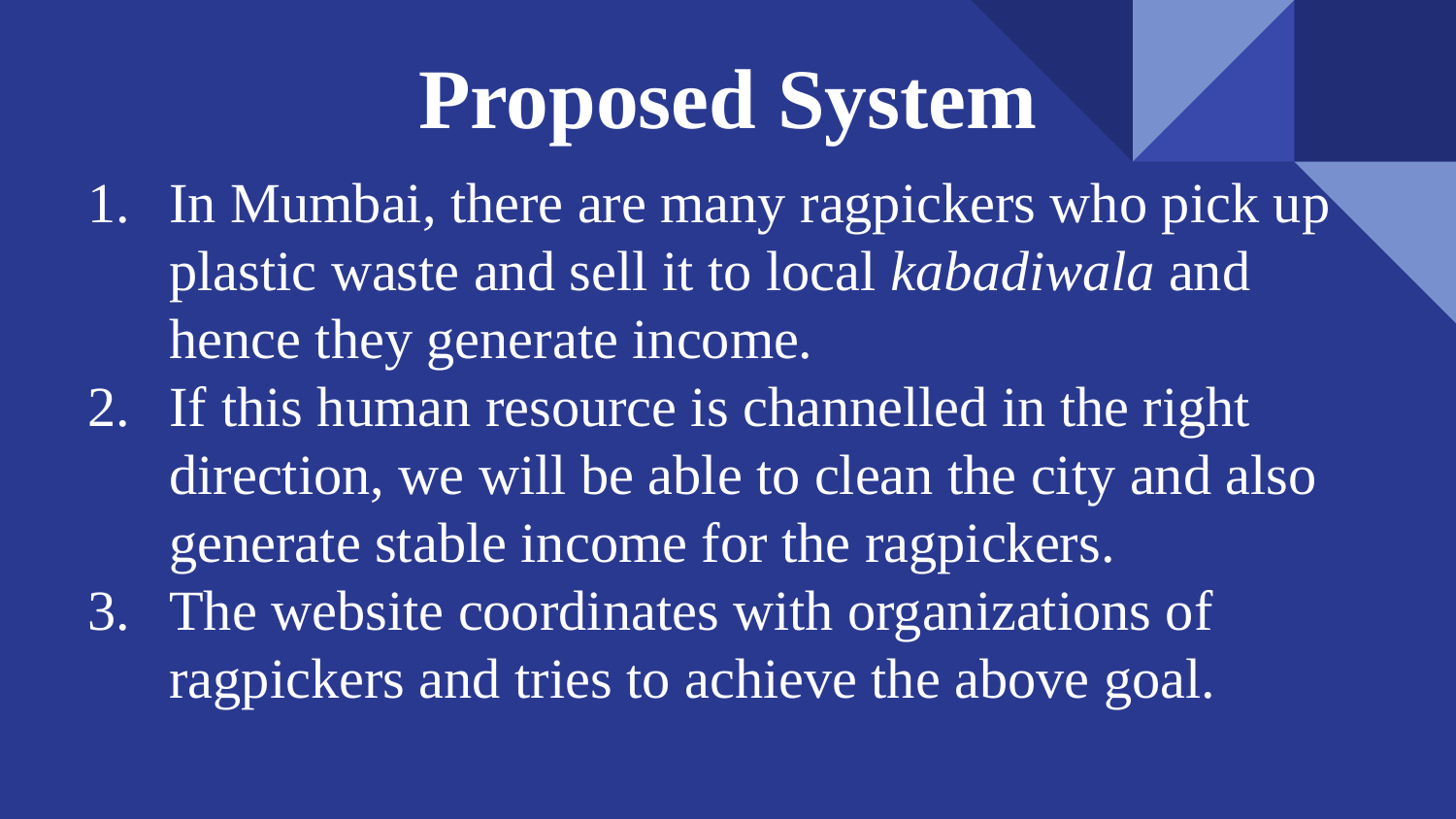

# Proposed System
In Mumbai, there are many ragpickers who pick up plastic waste and sell it to local kabadiwala and hence they generate income.
If this human resource is channelled in the right direction, we will be able to clean the city and also generate stable income for the ragpickers.
The website coordinates with organizations of ragpickers and tries to achieve the above goal.